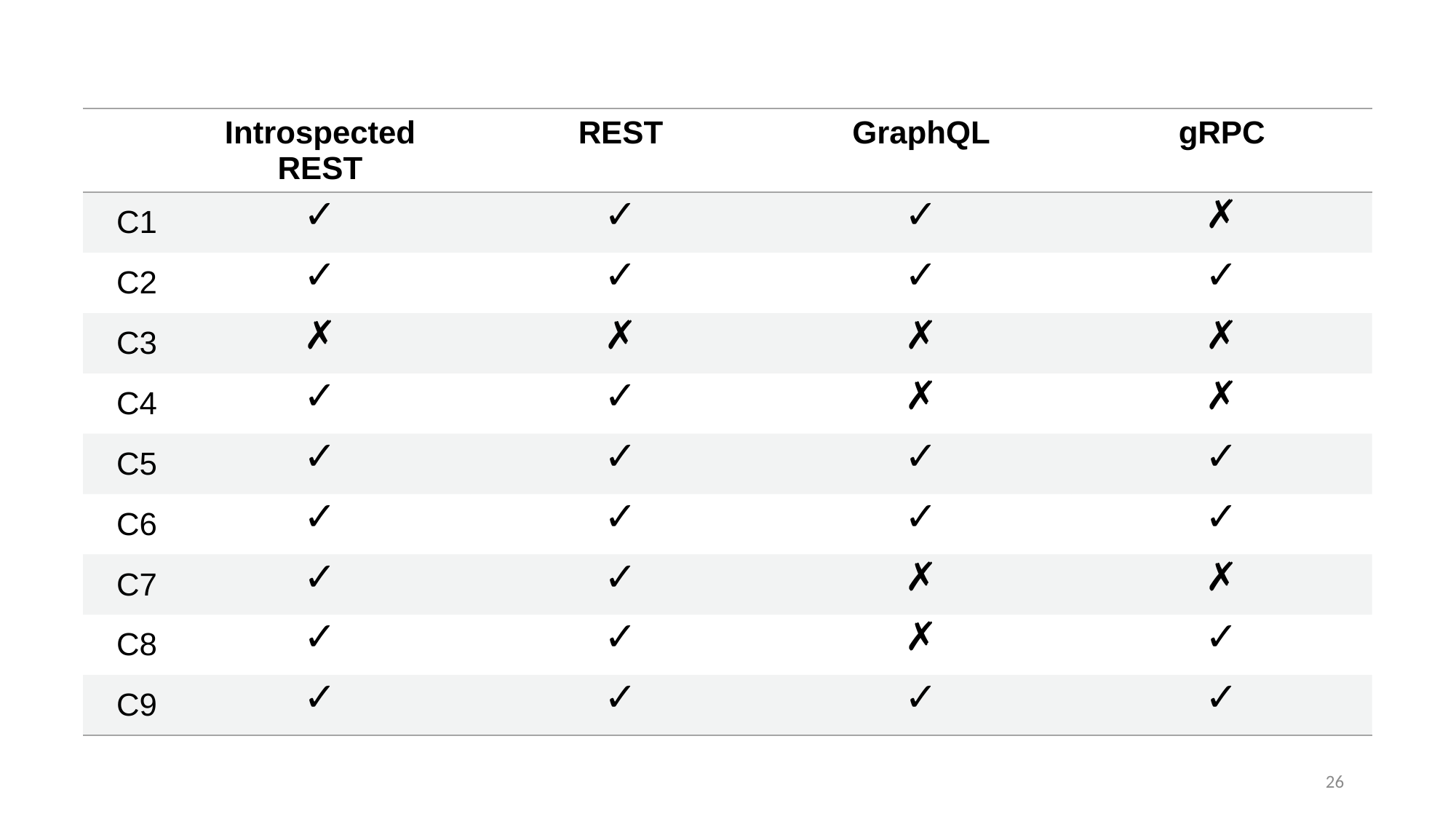

|  | Introspected REST | REST | GraphQL | gRPC |
| --- | --- | --- | --- | --- |
| C1 | ✓ | ✓ | ✓ | ✗ |
| C2 | ✓ | ✓ | ✓ | ✓ |
| C3 | ✗ | ✗ | ✗ | ✗ |
| C4 | ✓ | ✓ | ✗ | ✗ |
| C5 | ✓ | ✓ | ✓ | ✓ |
| C6 | ✓ | ✓ | ✓ | ✓ |
| C7 | ✓ | ✓ | ✗ | ✗ |
| C8 | ✓ | ✓ | ✗ | ✓ |
| C9 | ✓ | ✓ | ✓ | ✓ |
26